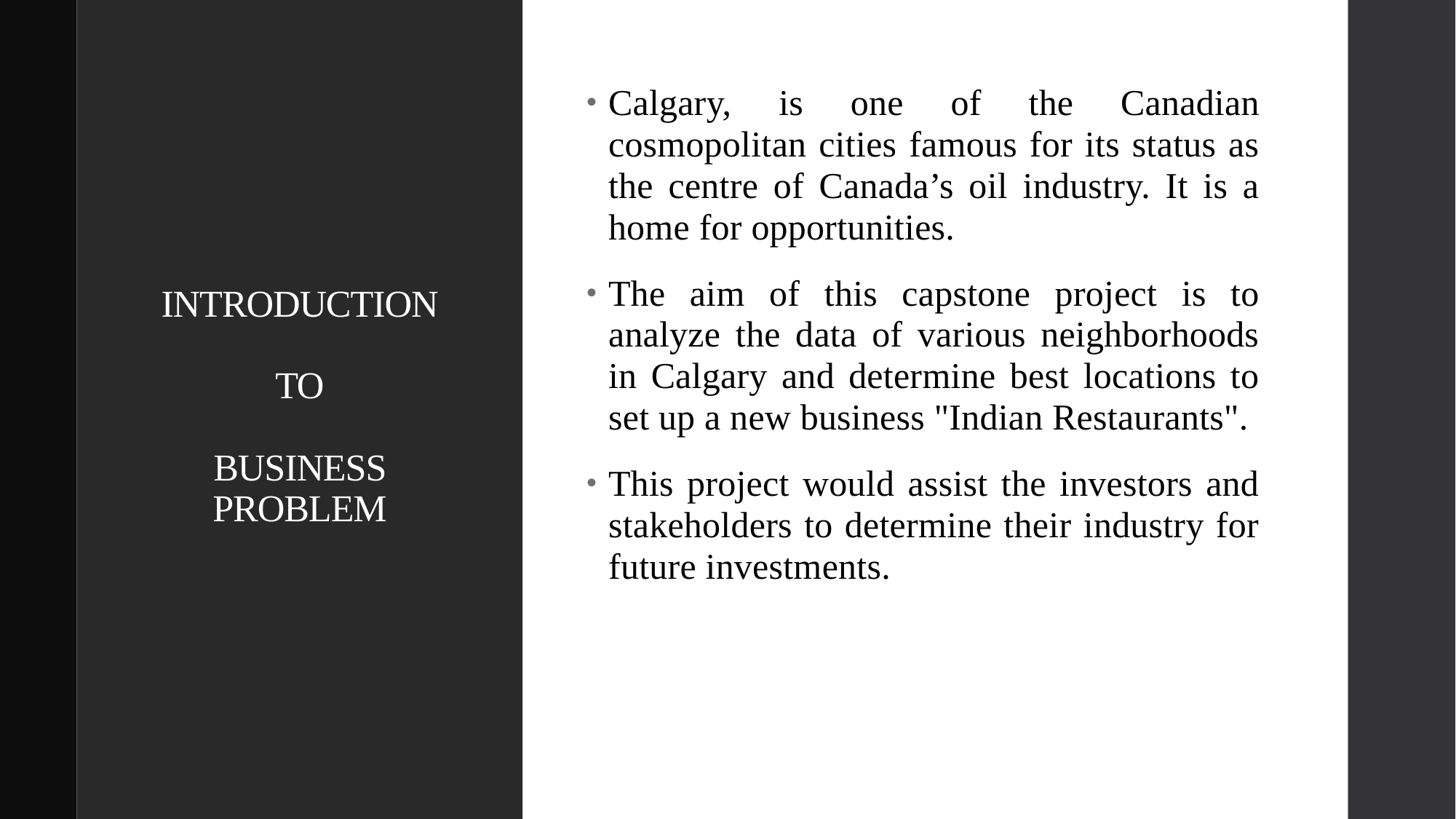

# INTRODUCTION TO BUSINESS PROBLEM
Calgary, is one of the Canadian cosmopolitan cities famous for its status as the centre of Canada’s oil industry. It is a home for opportunities.
The aim of this capstone project is to analyze the data of various neighborhoods in Calgary and determine best locations to set up a new business "Indian Restaurants".
This project would assist the investors and stakeholders to determine their industry for future investments.